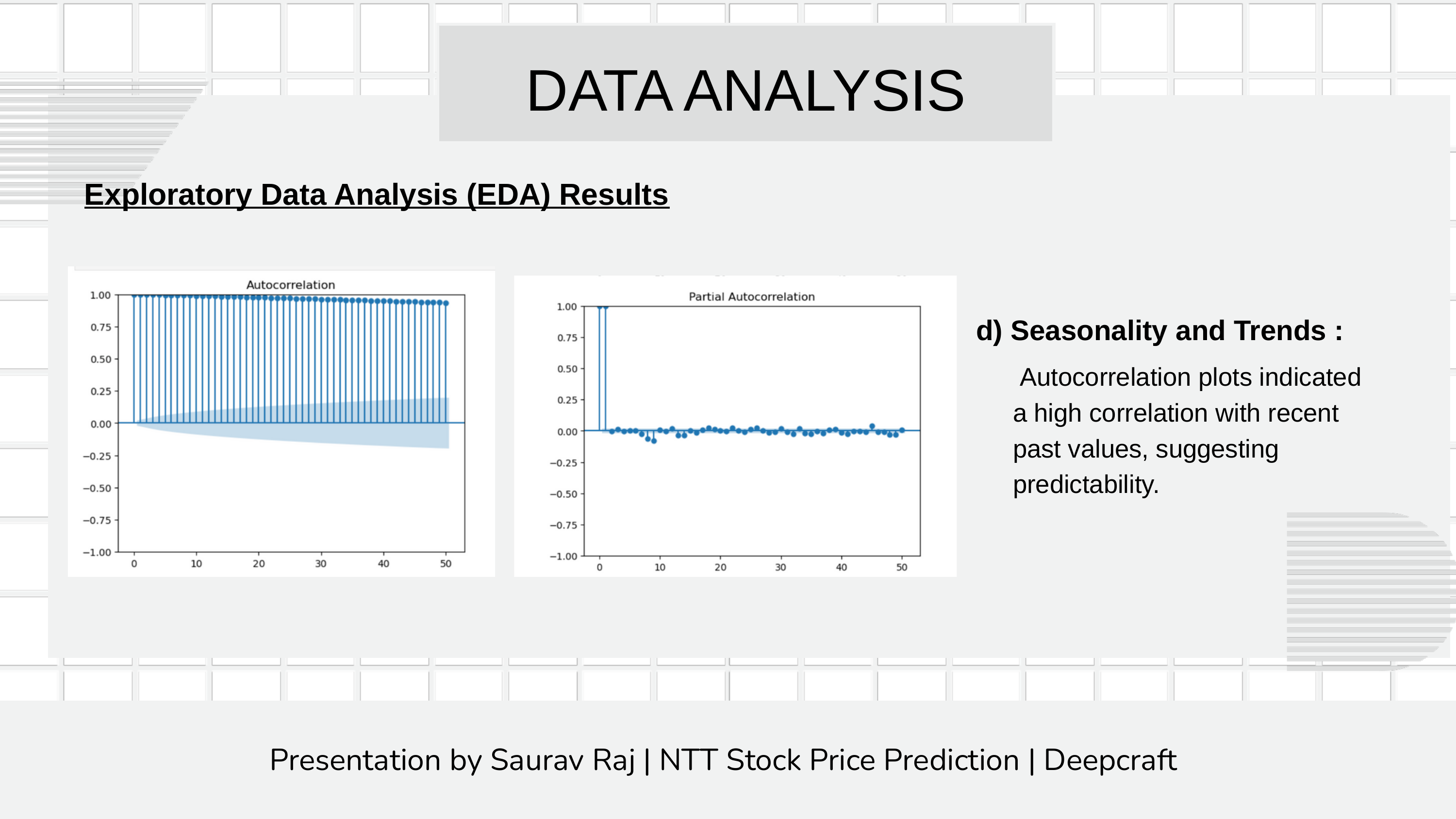

DATA ANALYSIS

Exploratory Data Analysis (EDA) Results

d) Seasonality and Trends :
 Autocorrelation plots indicated a high correlation with recent past values, suggesting predictability.

Presentation by Saurav Raj | NTT Stock Price Prediction | Deepcraft